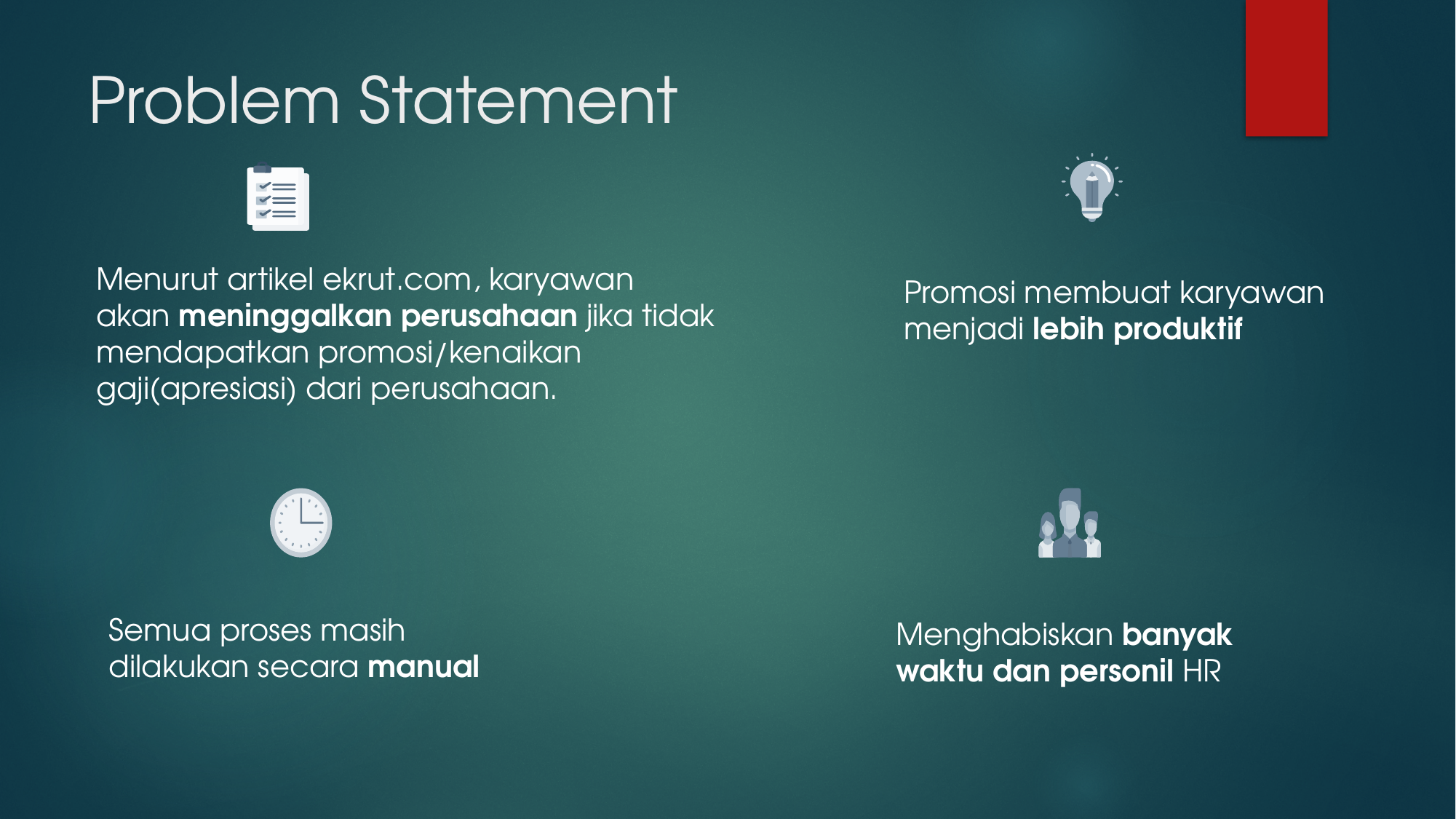

# Problem Statement

Menurut artikel ekrut.com, karyawan akan meninggalkan perusahaan jika tidak mendapatkan promosi/kenaikan gaji(apresiasi) dari perusahaan.
Promosi membuat karyawan menjadi lebih produktif

Semua proses masih dilakukan secara manual
Menghabiskan banyak waktu dan personil HR